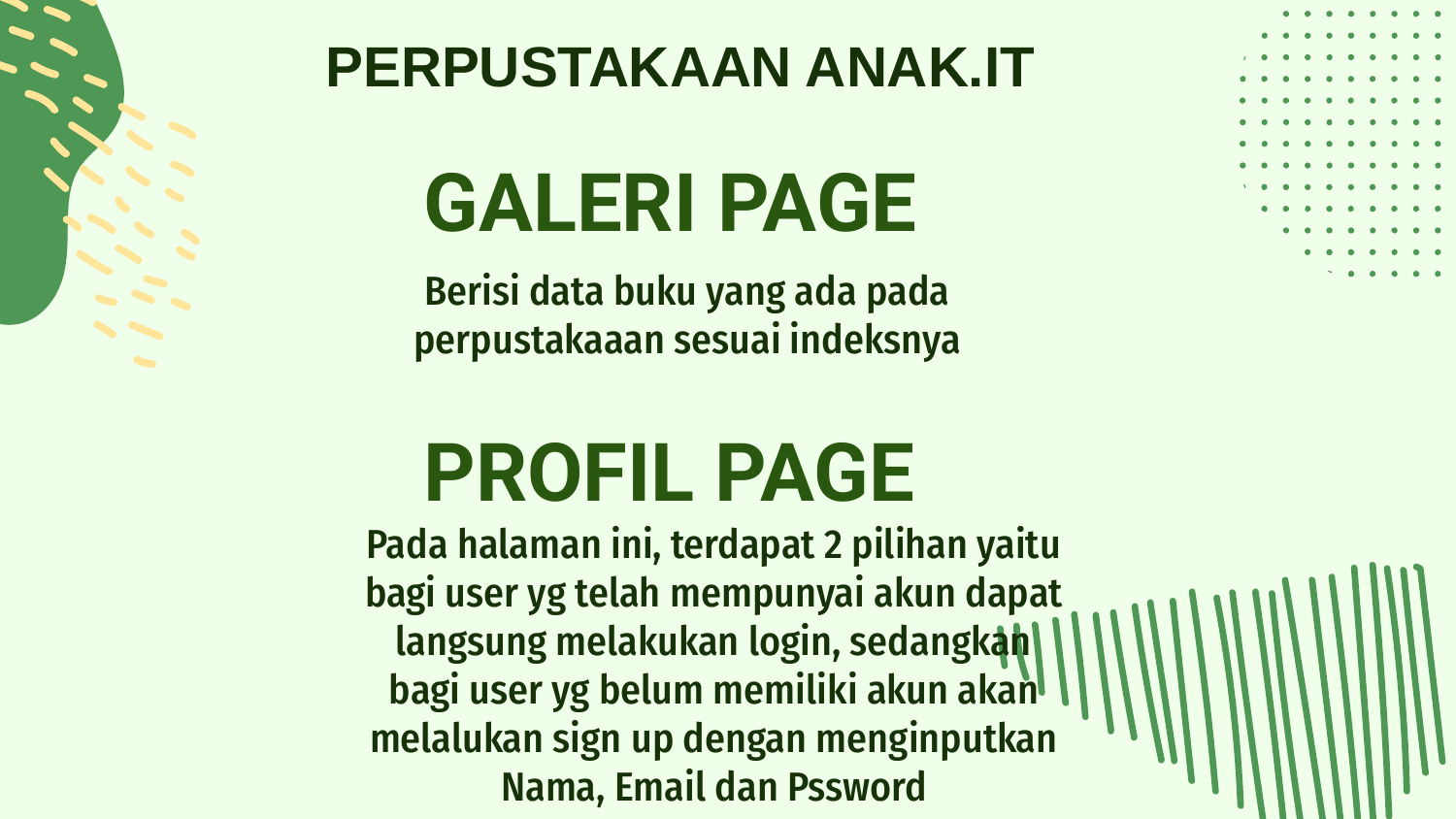

# PERPUSTAKAAN ANAK.IT
GALERI PAGE
Berisi data buku yang ada pada perpustakaaan sesuai indeksnya

PROFIL PAGE
Pada halaman ini, terdapat 2 pilihan yaitu bagi user yg telah mempunyai akun dapat langsung melakukan login, sedangkan bagi user yg belum memiliki akun akan melalukan sign up dengan menginputkan Nama, Email dan Pssword